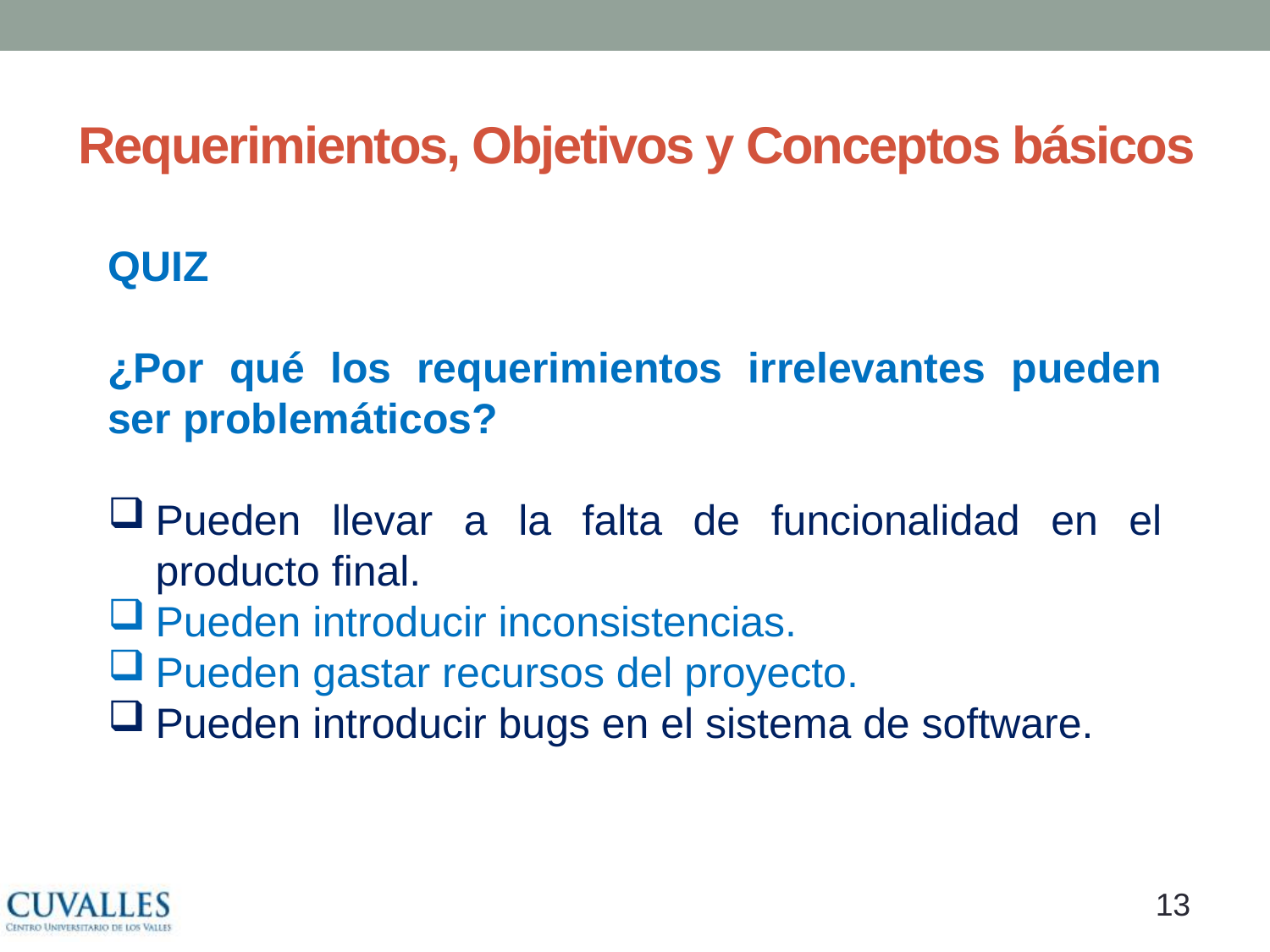

# Requerimientos, Objetivos y Conceptos básicos
QUIZ

¿Por qué los requerimientos irrelevantes pueden ser problemáticos?

Pueden llevar a la falta de funcionalidad en el producto final.
Pueden introducir inconsistencias.
Pueden gastar recursos del proyecto.
Pueden introducir bugs en el sistema de software.
13